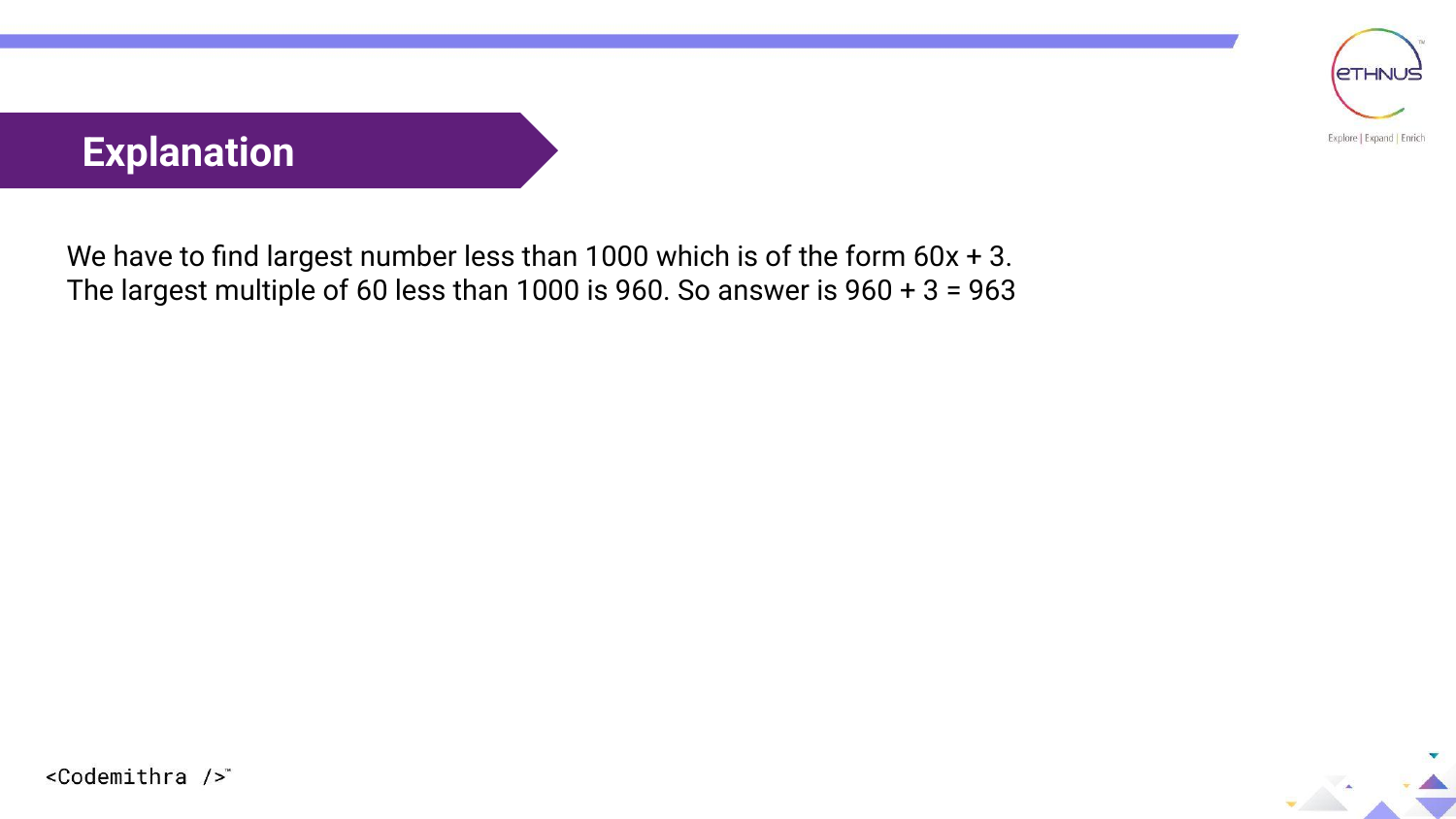

Explanation
We have to find largest number less than 1000 which is of the form 60x + 3.
The largest multiple of 60 less than 1000 is 960. So answer is 960 + 3 = 963